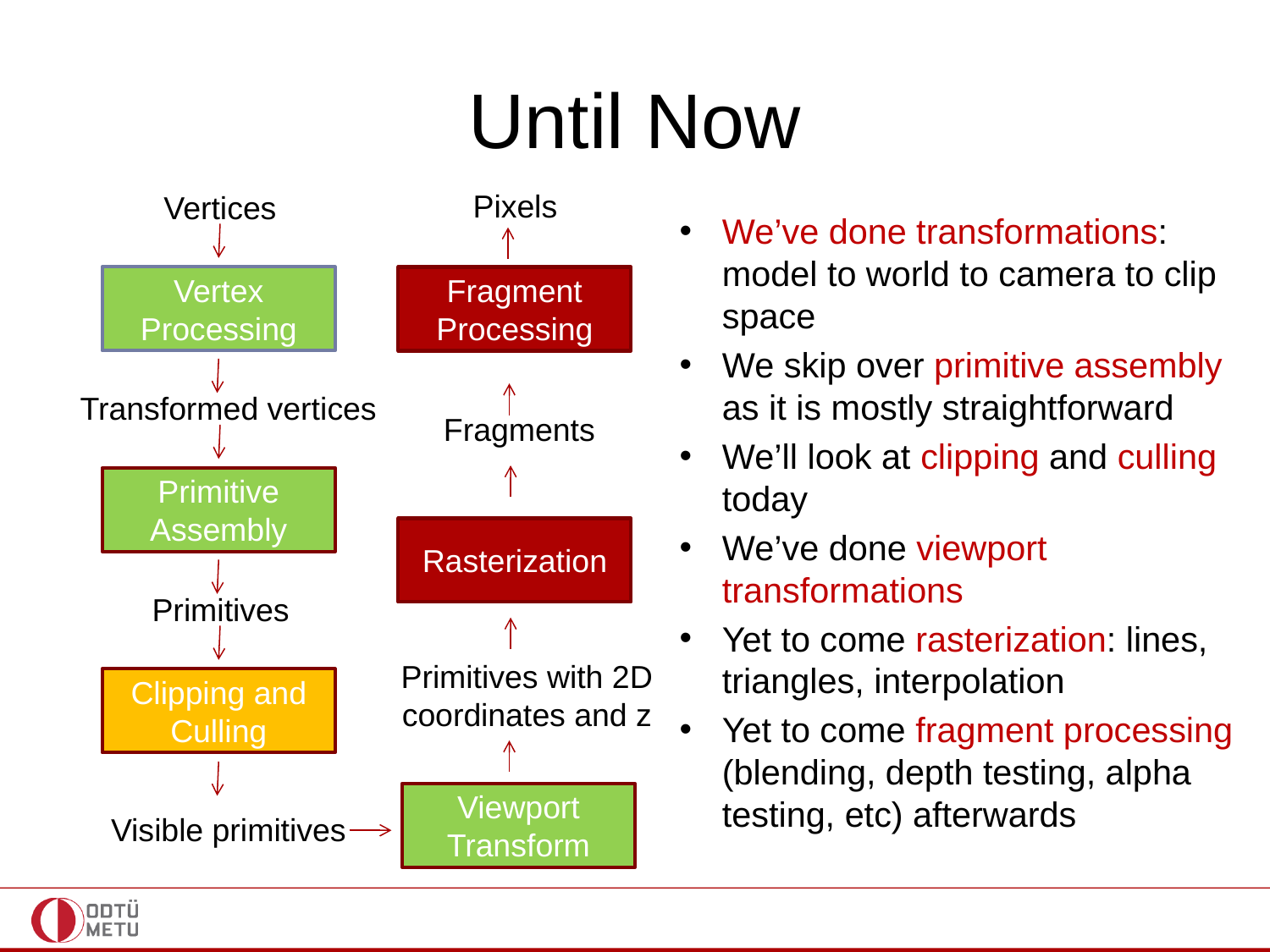

# Until Now
Pixels
Vertices
We’ve done transformations: model to world to camera to clip space
We skip over primitive assembly as it is mostly straightforward
We’ll look at clipping and culling today
We’ve done viewport transformations
Yet to come rasterization: lines, triangles, interpolation
Yet to come fragment processing (blending, depth testing, alpha testing, etc) afterwards
Vertex Processing
Fragment Processing
Transformed vertices
Fragments
Primitive Assembly
Rasterization
Primitives
Primitives with 2D
coordinates and z
Clipping and Culling
Viewport Transform
Visible primitives